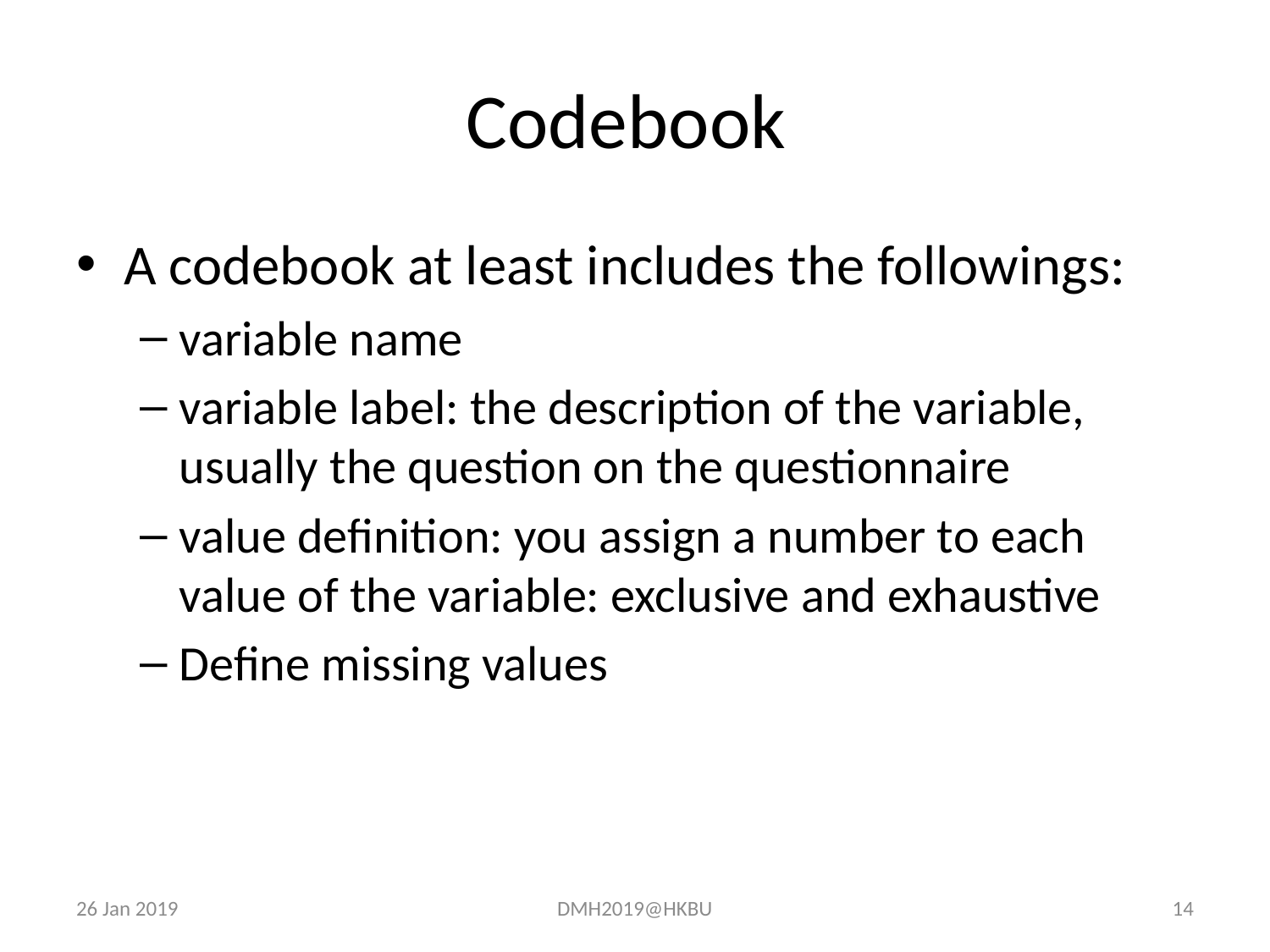

# Codebook
A codebook at least includes the followings:
variable name
variable label: the description of the variable, usually the question on the questionnaire
value definition: you assign a number to each value of the variable: exclusive and exhaustive
Define missing values
26 Jan 2019
DMH2019@HKBU
14